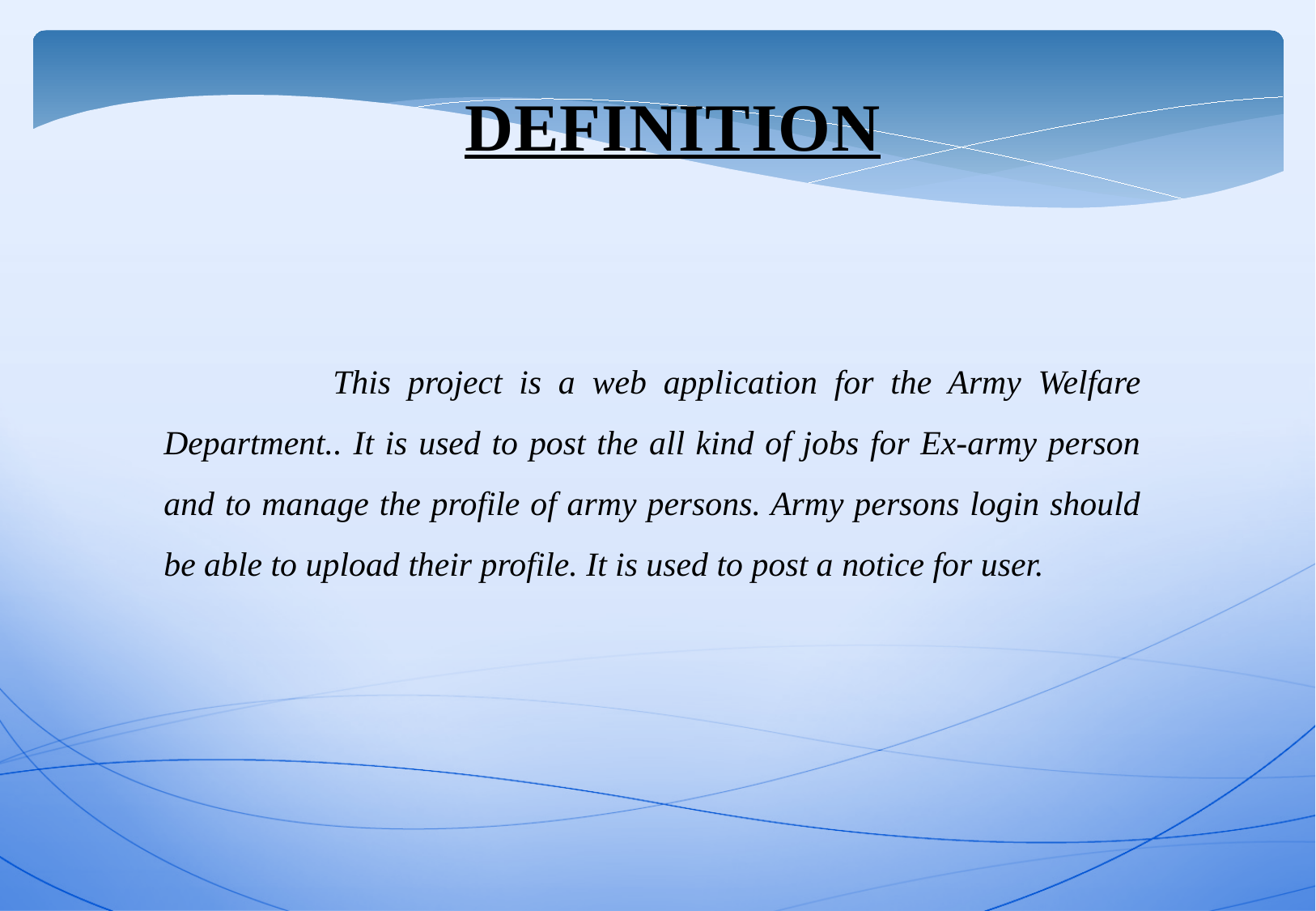

DEFINITION

          This project is a web application for the Army Welfare Department.. It is used to post the all kind of jobs for Ex-army person and to manage the profile of army persons. Army persons login should be able to upload their profile. It is used to post a notice for user.